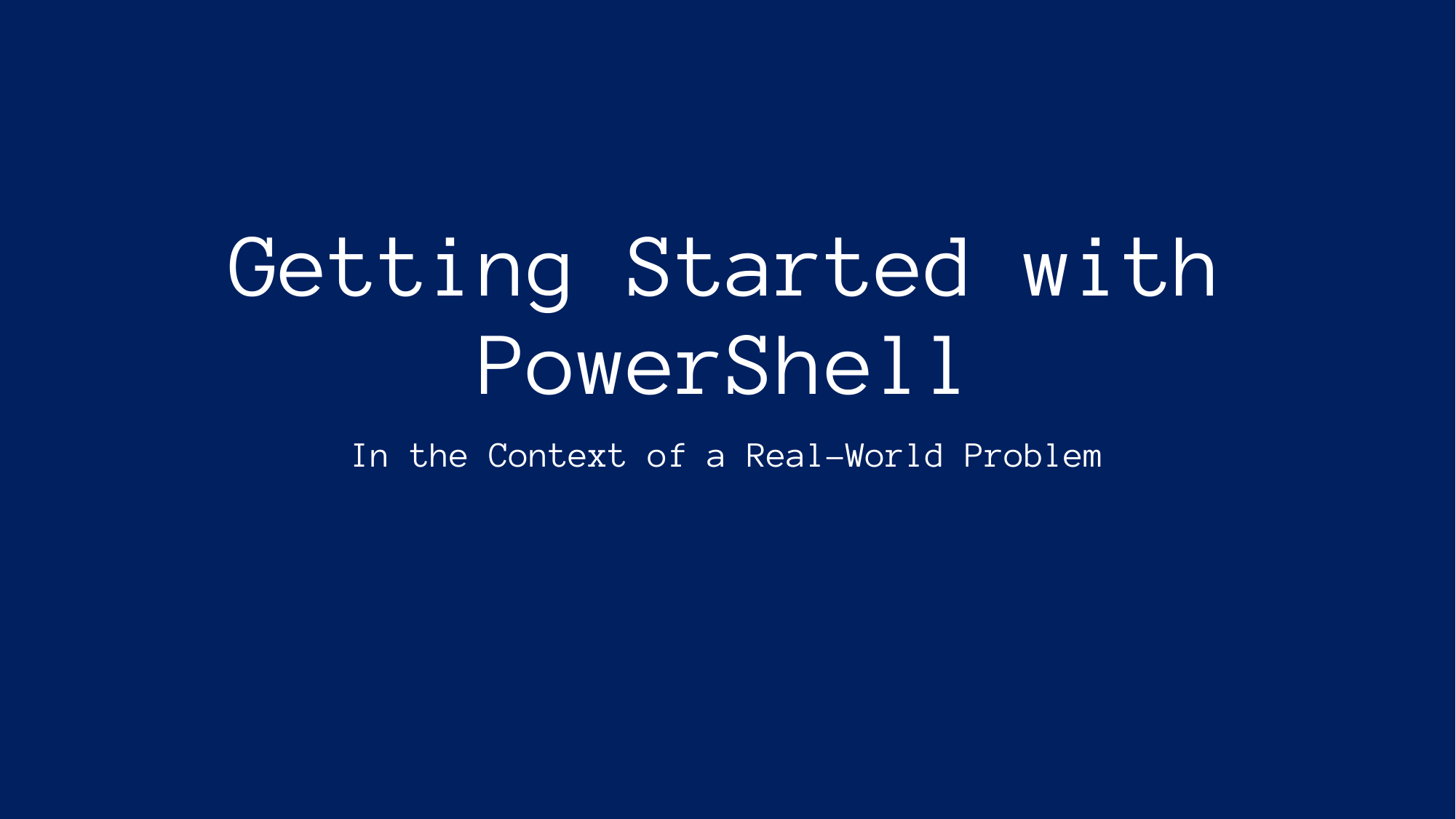

# Getting Started with PowerShell
In the Context of a Real-World Problem